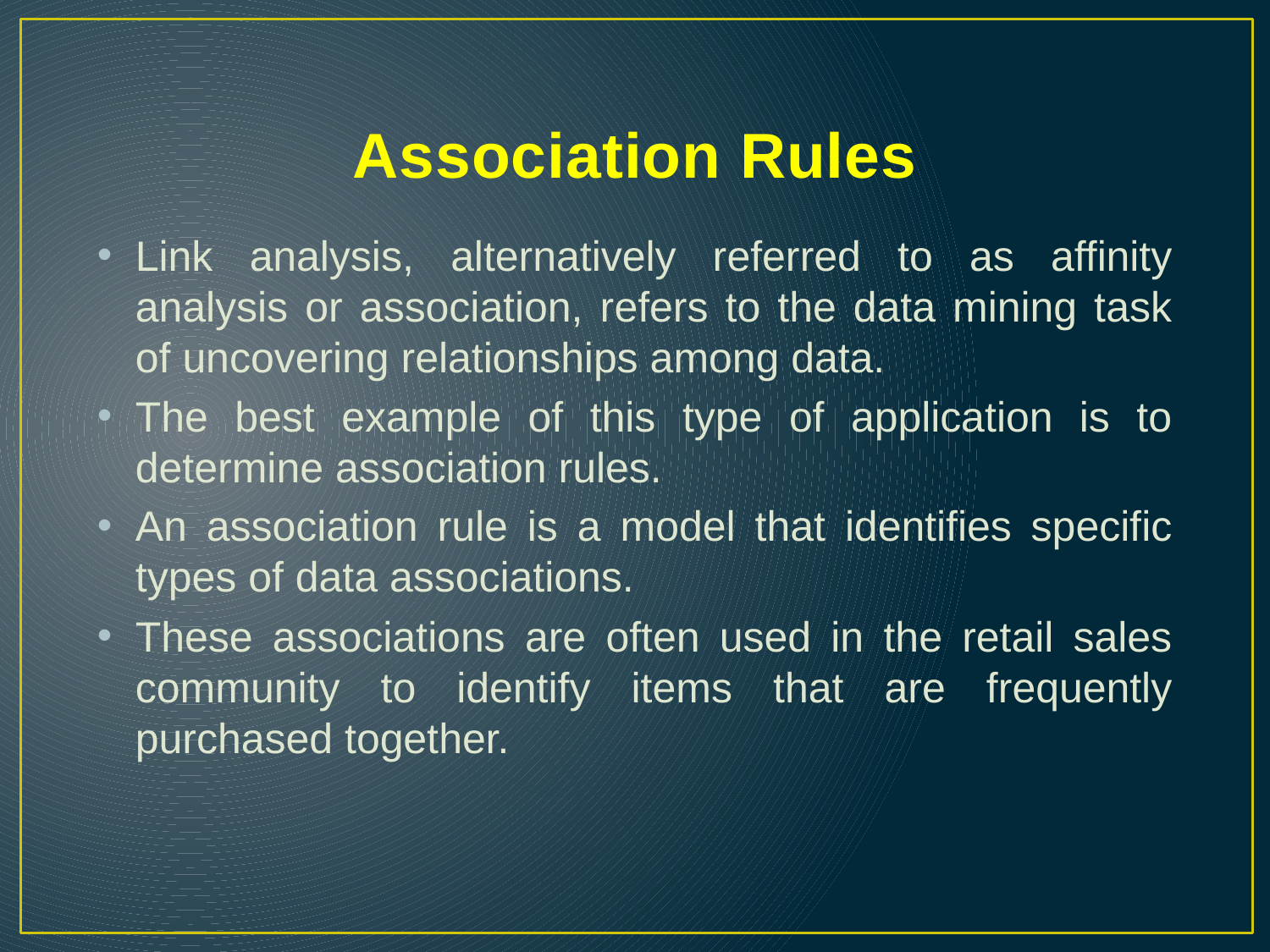

# Association Rules
Link analysis, alternatively referred to as affinity analysis or association, refers to the data mining task of uncovering relationships among data.
The best example of this type of application is to determine association rules.
An association rule is a model that identifies specific types of data associations.
These associations are often used in the retail sales community to identify items that are frequently purchased together.